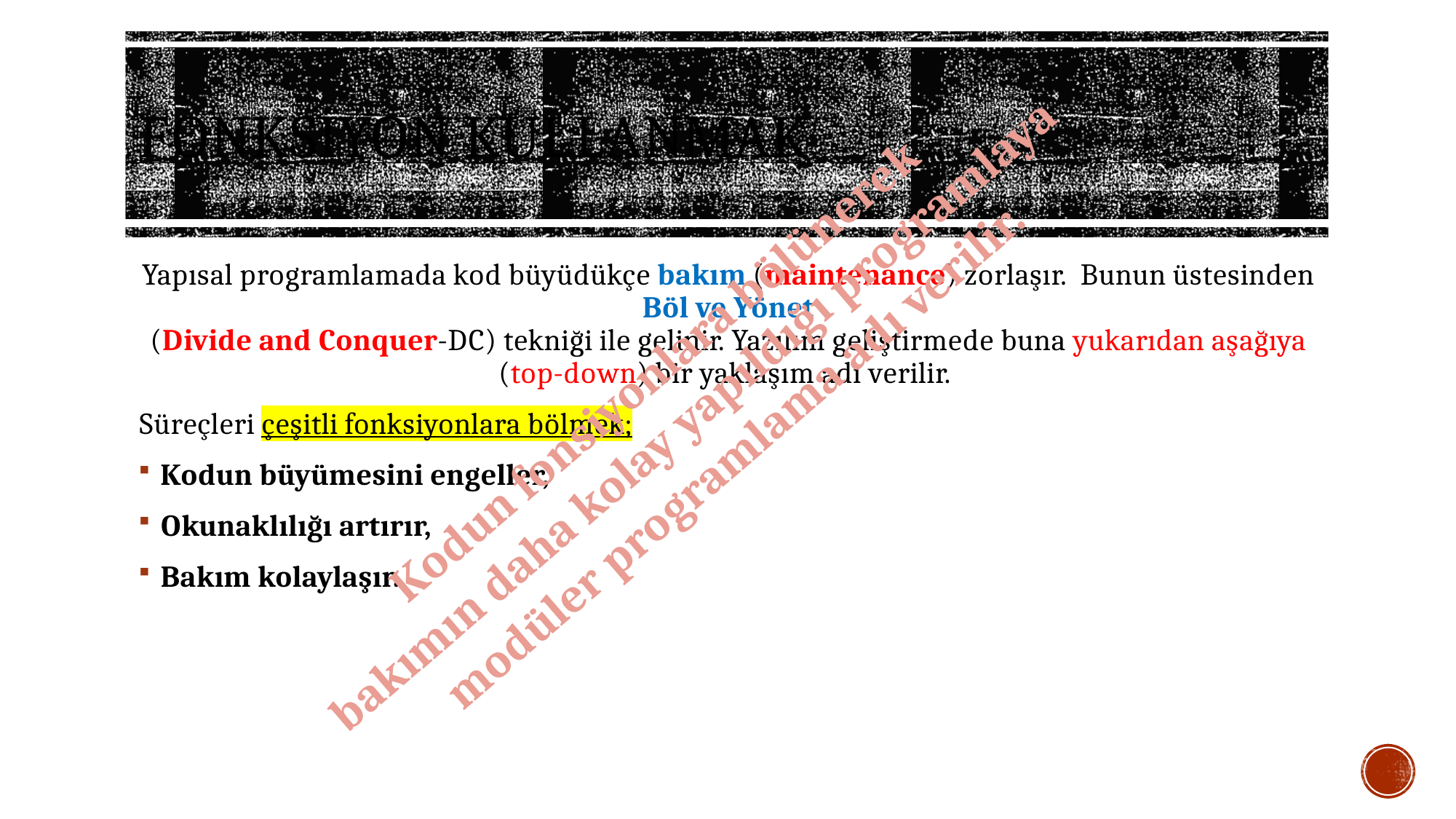

# FONKSİYON KULLANMAK
Yapısal programlamada kod büyüdükçe bakım (maintenance) zorlaşır.  Bunun üstesinden Böl ve Yönet
(Divide and Conquer-DC) tekniği ile gelinir. Yazılım geliştirmede buna yukarıdan aşağıya (top-down) bir yaklaşım adı verilir.
Süreçleri çeşitli fonksiyonlara bölmek;
Kodun büyümesini engeller,
Okunaklılığı artırır,
Bakım kolaylaşır.

Kodun fonsiyonlara bölünerek
bakımın daha kolay yapıldığı programlaya
modüler programlama adı verilir.